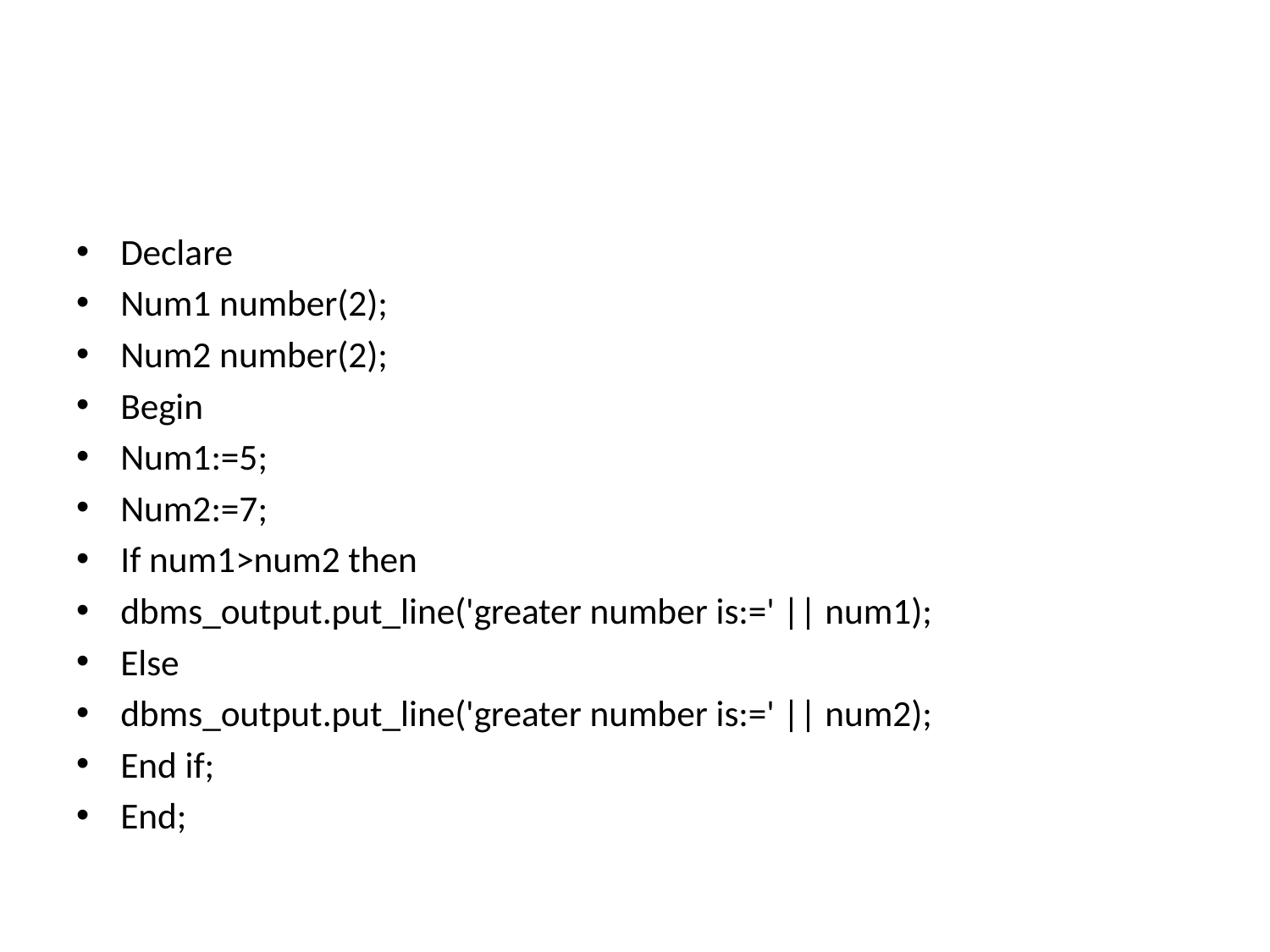

#
Declare
Num1 number(2);
Num2 number(2);
Begin
Num1:=5;
Num2:=7;
If num1>num2 then
dbms_output.put_line('greater number is:=' || num1);
Else
dbms_output.put_line('greater number is:=' || num2);
End if;
End;